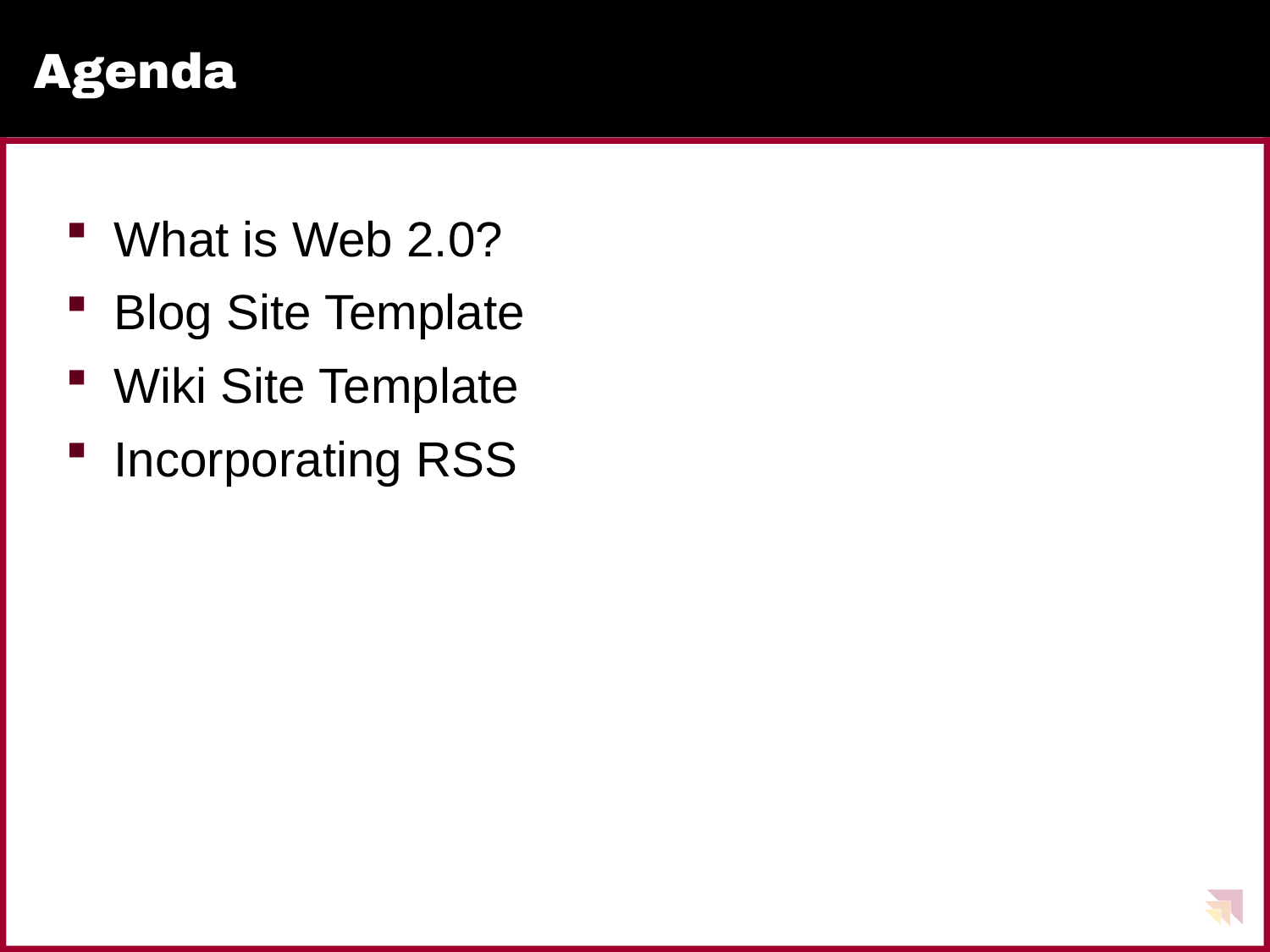

# Agenda
What is Web 2.0?
Blog Site Template
Wiki Site Template
Incorporating RSS